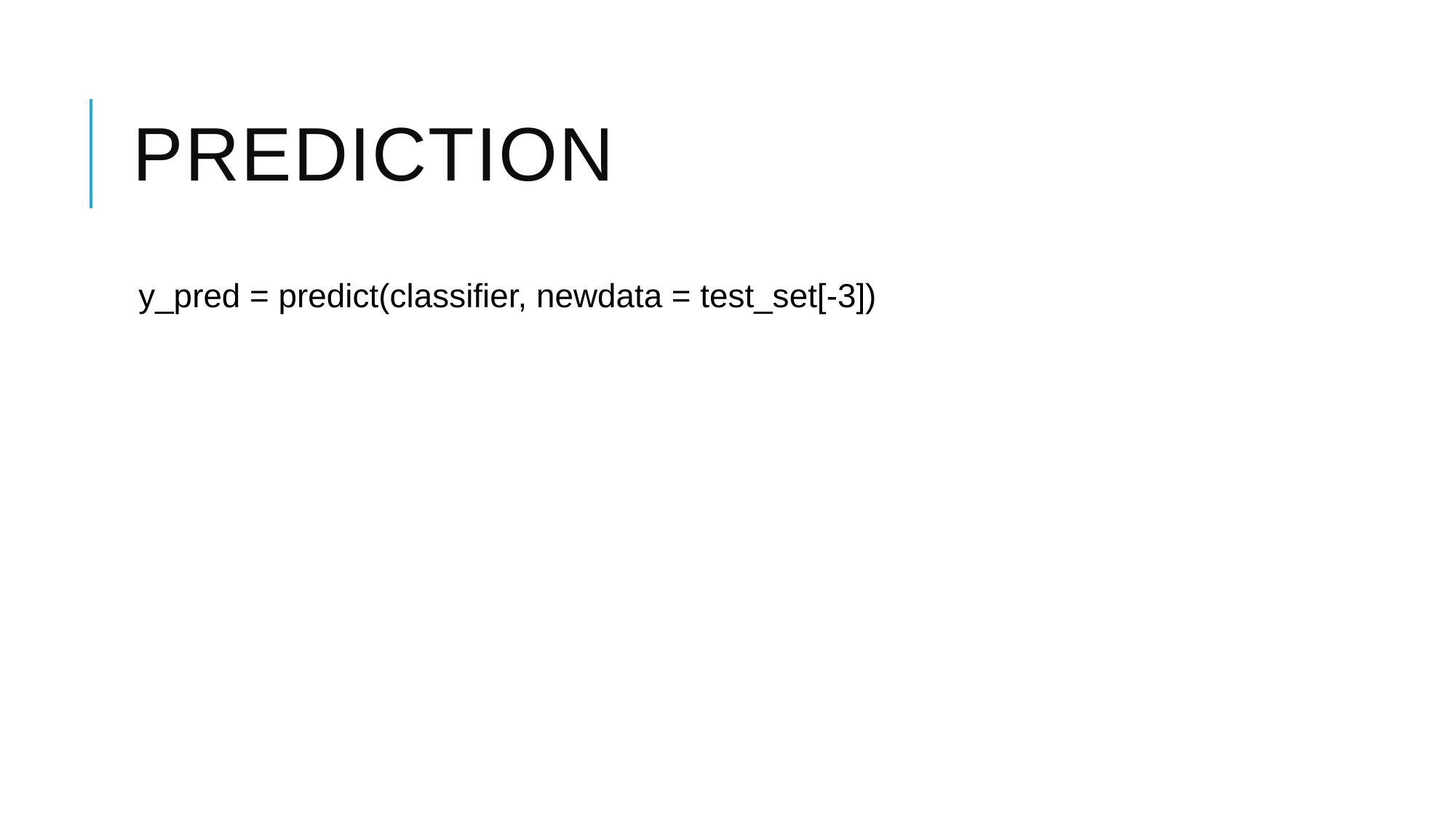

# prediction
y_pred = predict(classifier, newdata = test_set[-3])